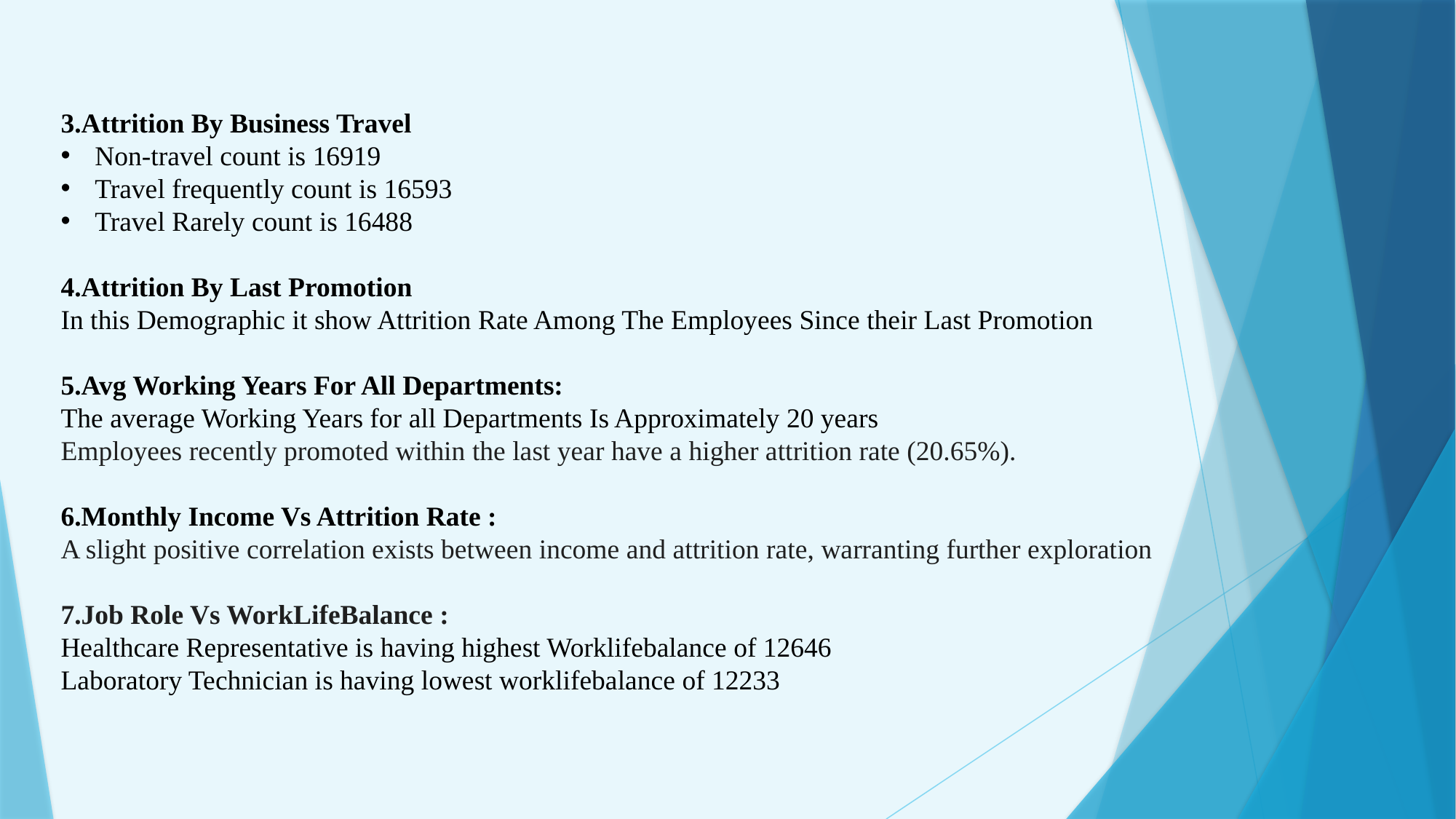

3.Attrition By Business Travel
Non-travel count is 16919
Travel frequently count is 16593
Travel Rarely count is 16488

4.Attrition By Last Promotion
In this Demographic it show Attrition Rate Among The Employees Since their Last Promotion

5.Avg Working Years For All Departments:
The average Working Years for all Departments Is Approximately 20 years
Employees recently promoted within the last year have a higher attrition rate (20.65%).

6.Monthly Income Vs Attrition Rate :
A slight positive correlation exists between income and attrition rate, warranting further exploration

7.Job Role Vs WorkLifeBalance :
Healthcare Representative is having highest Worklifebalance of 12646
Laboratory Technician is having lowest worklifebalance of 12233